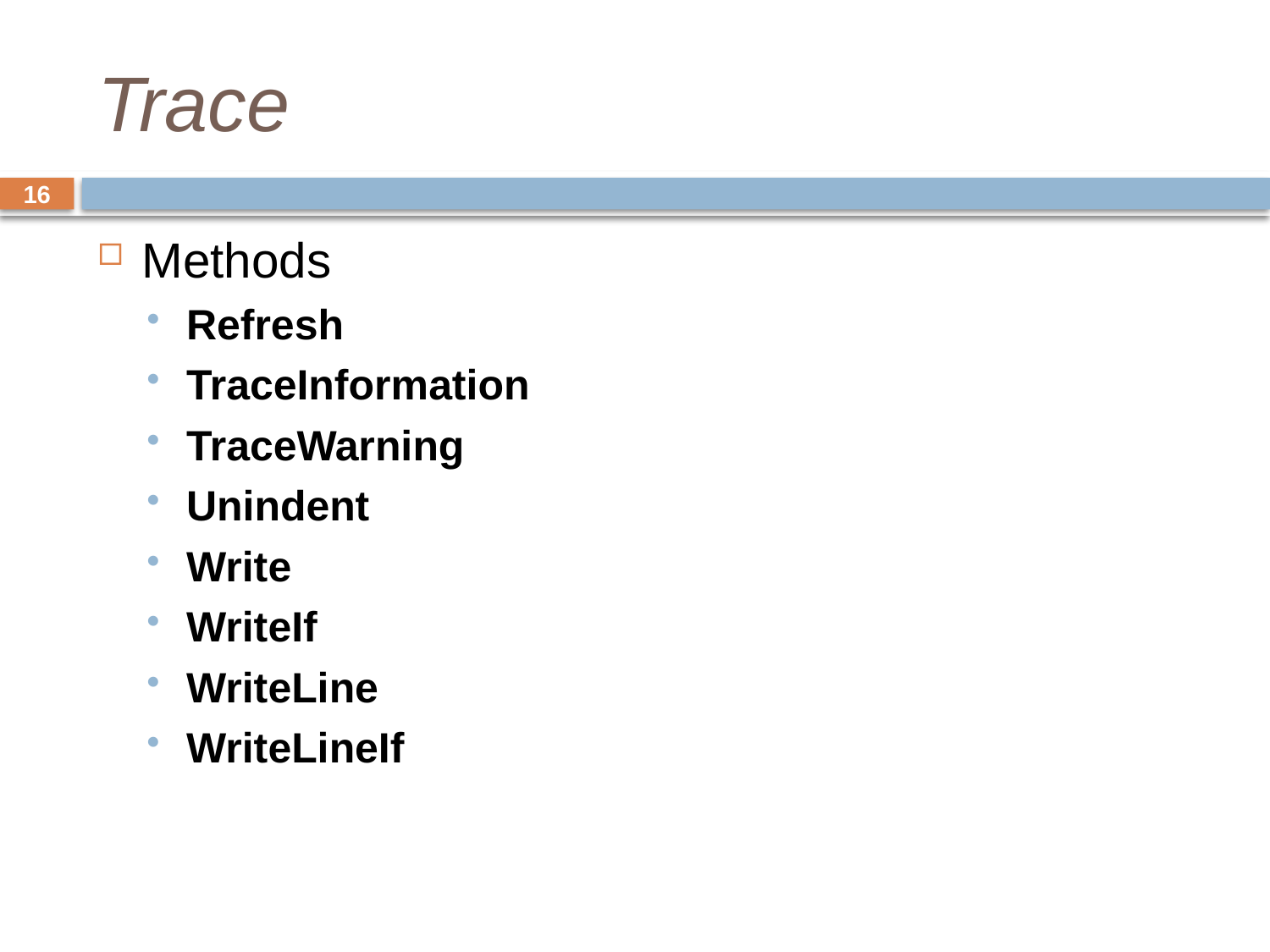

# Trace
16
Methods
Refresh
TraceInformation
TraceWarning
Unindent
Write
WriteIf
WriteLine
WriteLineIf